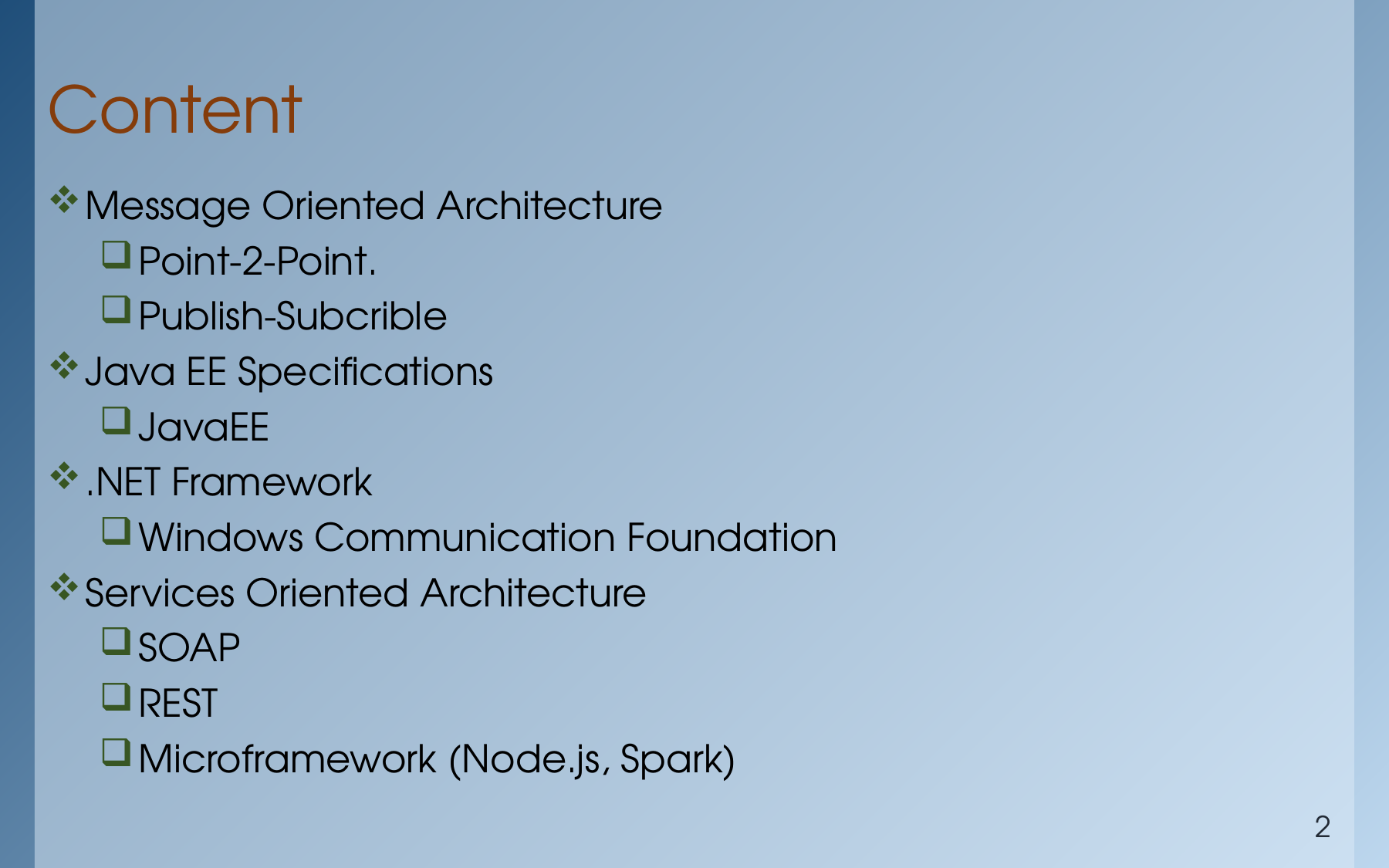

# Content
Message Oriented Architecture
Point-2-Point.
Publish-Subcrible
Java EE Specifications
JavaEE
.NET Framework
Windows Communication Foundation
Services Oriented Architecture
SOAP
REST
Microframework (Node.js, Spark)

2